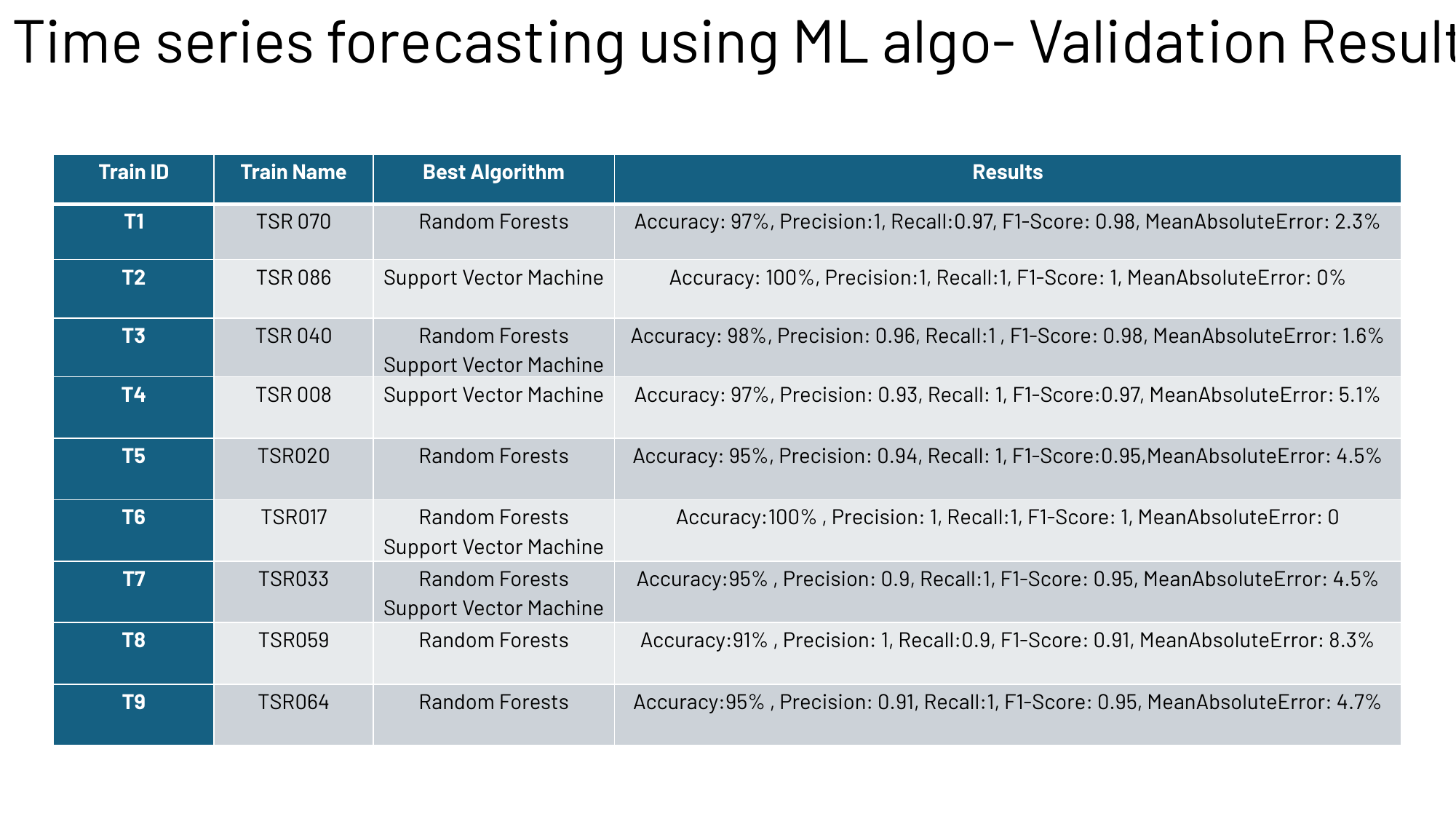

# Time series forecasting using ML algo- Validation Result
| Train ID | Train Name | Best Algorithm | Results |
| --- | --- | --- | --- |
| T1 | TSR 070 | Random Forests | Accuracy: 97%, Precision:1, Recall:0.97, F1-Score: 0.98, MeanAbsoluteError: 2.3% |
| T2 | TSR 086 | Support Vector Machine | Accuracy: 100%, Precision:1, Recall:1, F1-Score: 1, MeanAbsoluteError: 0% |
| T3 | TSR 040 | Random Forests Support Vector Machine | Accuracy: 98%, Precision: 0.96, Recall:1 , F1-Score: 0.98, MeanAbsoluteError: 1.6% |
| T4 | TSR 008 | Support Vector Machine | Accuracy: 97%, Precision: 0.93, Recall: 1, F1-Score:0.97, MeanAbsoluteError: 5.1% |
| T5 | TSR020 | Random Forests | Accuracy: 95%, Precision: 0.94, Recall: 1, F1-Score:0.95,MeanAbsoluteError: 4.5% |
| T6 | TSR017 | Random Forests Support Vector Machine | Accuracy:100% , Precision: 1, Recall:1, F1-Score: 1, MeanAbsoluteError: 0 |
| T7 | TSR033 | Random Forests Support Vector Machine | Accuracy:95% , Precision: 0.9, Recall:1, F1-Score: 0.95, MeanAbsoluteError: 4.5% |
| T8 | TSR059 | Random Forests | Accuracy:91% , Precision: 1, Recall:0.9, F1-Score: 0.91, MeanAbsoluteError: 8.3% |
| T9 | TSR064 | Random Forests | Accuracy:95% , Precision: 0.91, Recall:1, F1-Score: 0.95, MeanAbsoluteError: 4.7% |